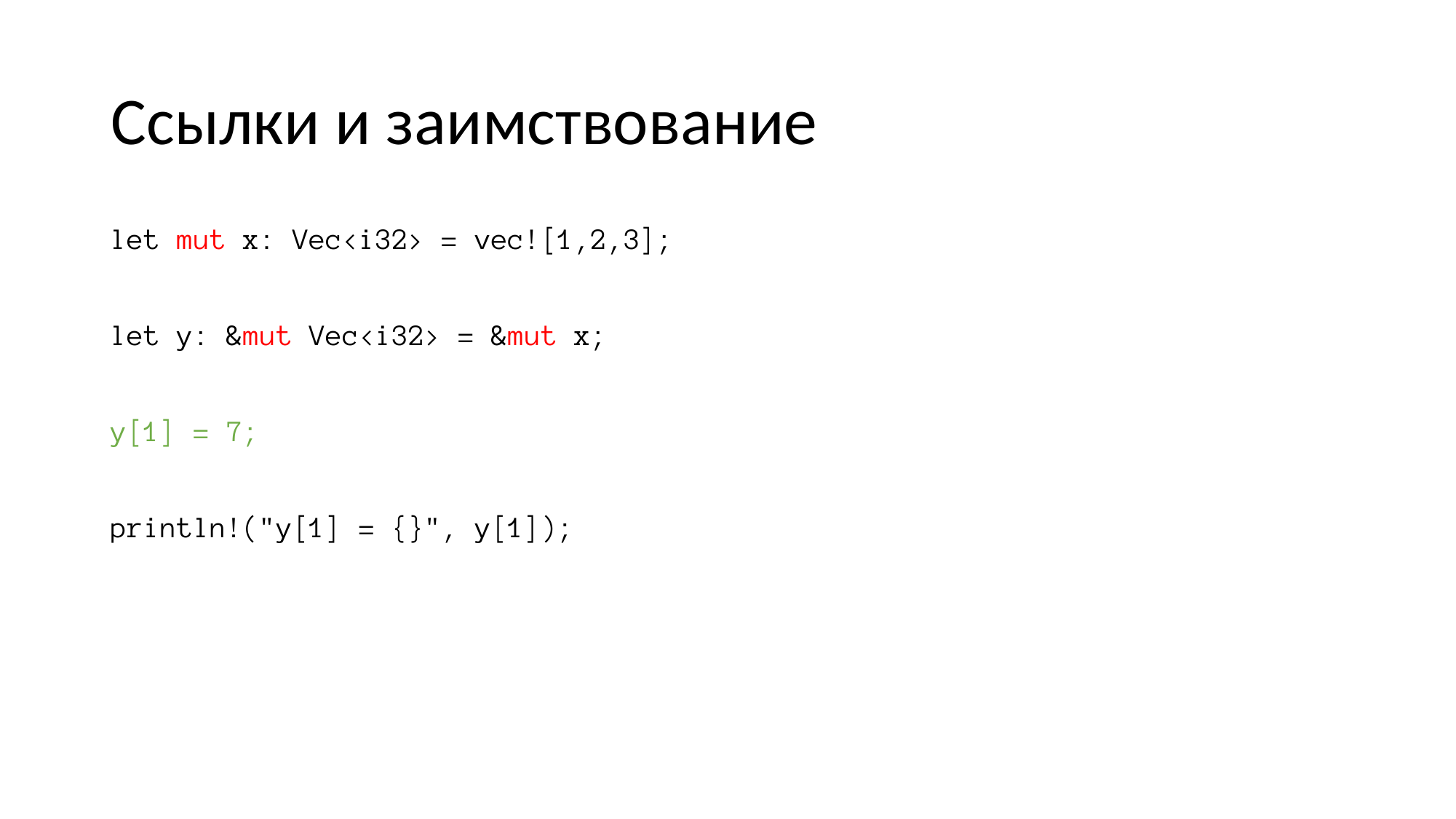

# Ссылки и заимствование
let mut x: Vec<i32> = vec![1,2,3];

let y: &mut Vec<i32> = &mut x;

y[1] = 7;

println!("y[1] = {}", y[1]);